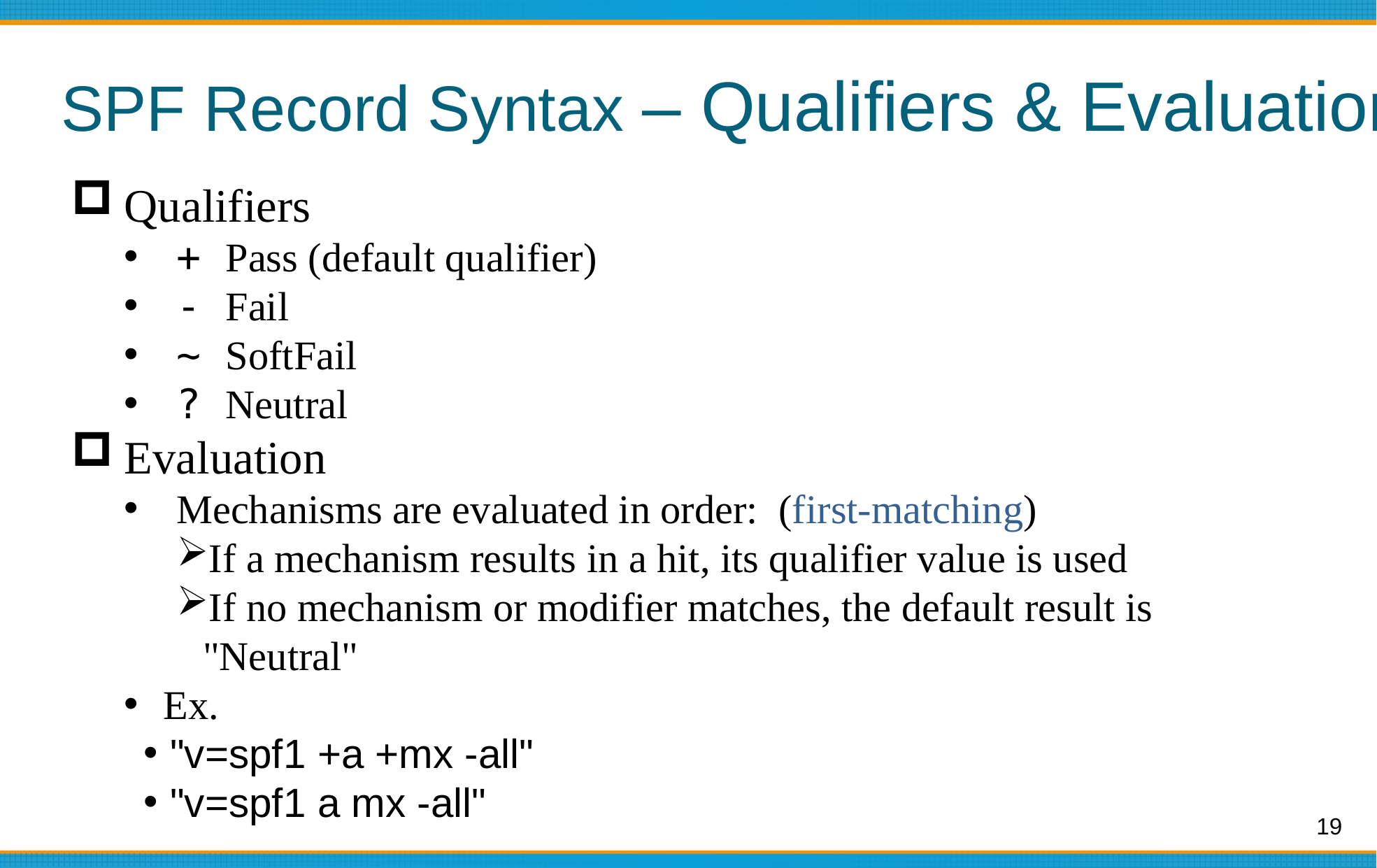

# SPF Record Syntax – Qualifiers & Evaluation
Qualifiers
+ Pass (default qualifier)
- Fail
~ SoftFail
? Neutral
Evaluation
Mechanisms are evaluated in order:  (first-matching)
If a mechanism results in a hit, its qualifier value is used
If no mechanism or modifier matches, the default result is "Neutral"
Ex.
"v=spf1 +a +mx -all"
"v=spf1 a mx -all"

19